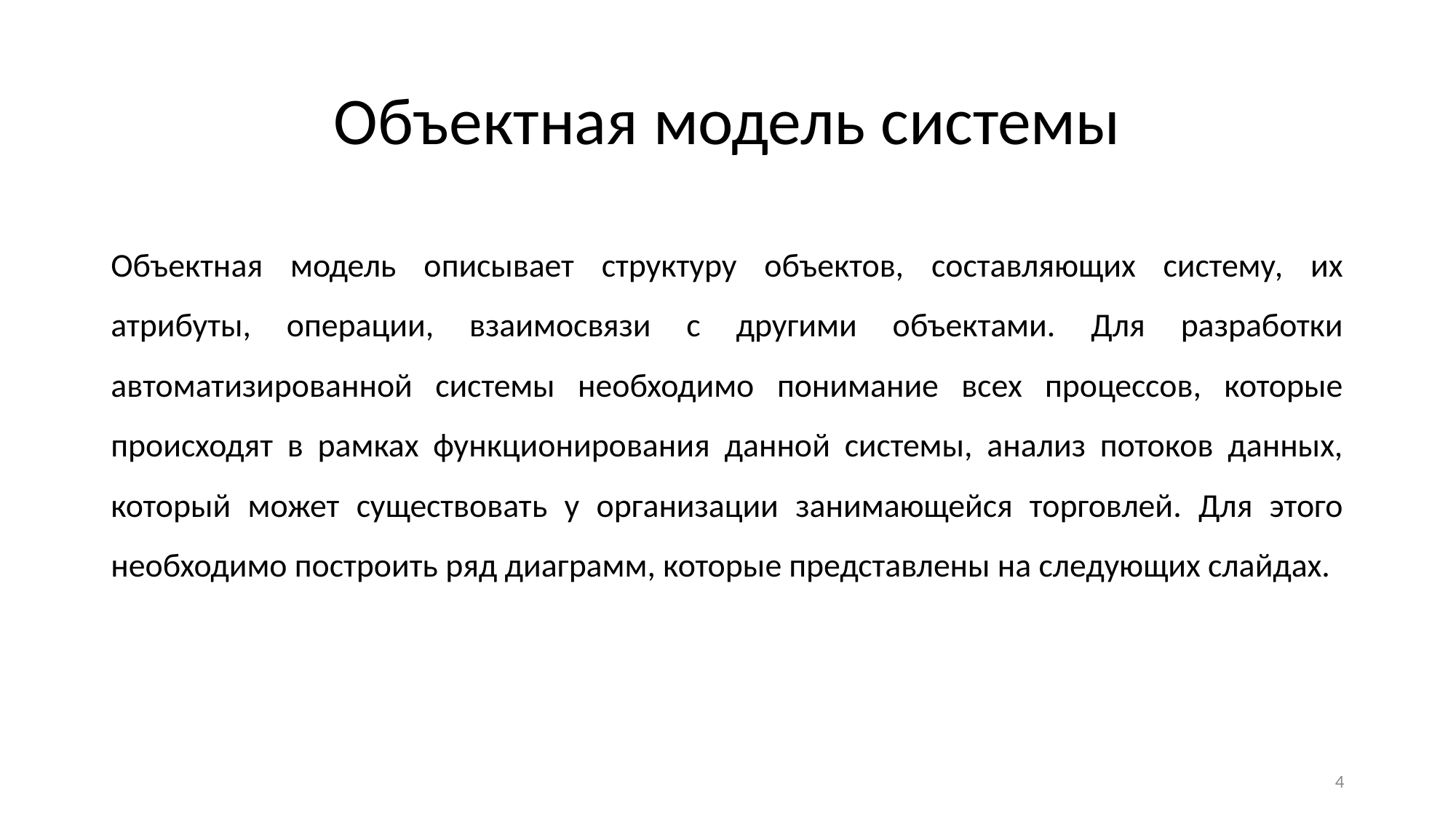

# Объектная модель системы
Объектная модель описывает структуру объектов, составляющих систему, их атрибуты, операции, взаимосвязи с другими объектами. Для разработки автоматизированной системы необходимо понимание всех процессов, которые происходят в рамках функционирования данной системы, анализ потоков данных, который может существовать у организации занимающейся торговлей. Для этого необходимо построить ряд диаграмм, которые представлены на следующих слайдах.

4